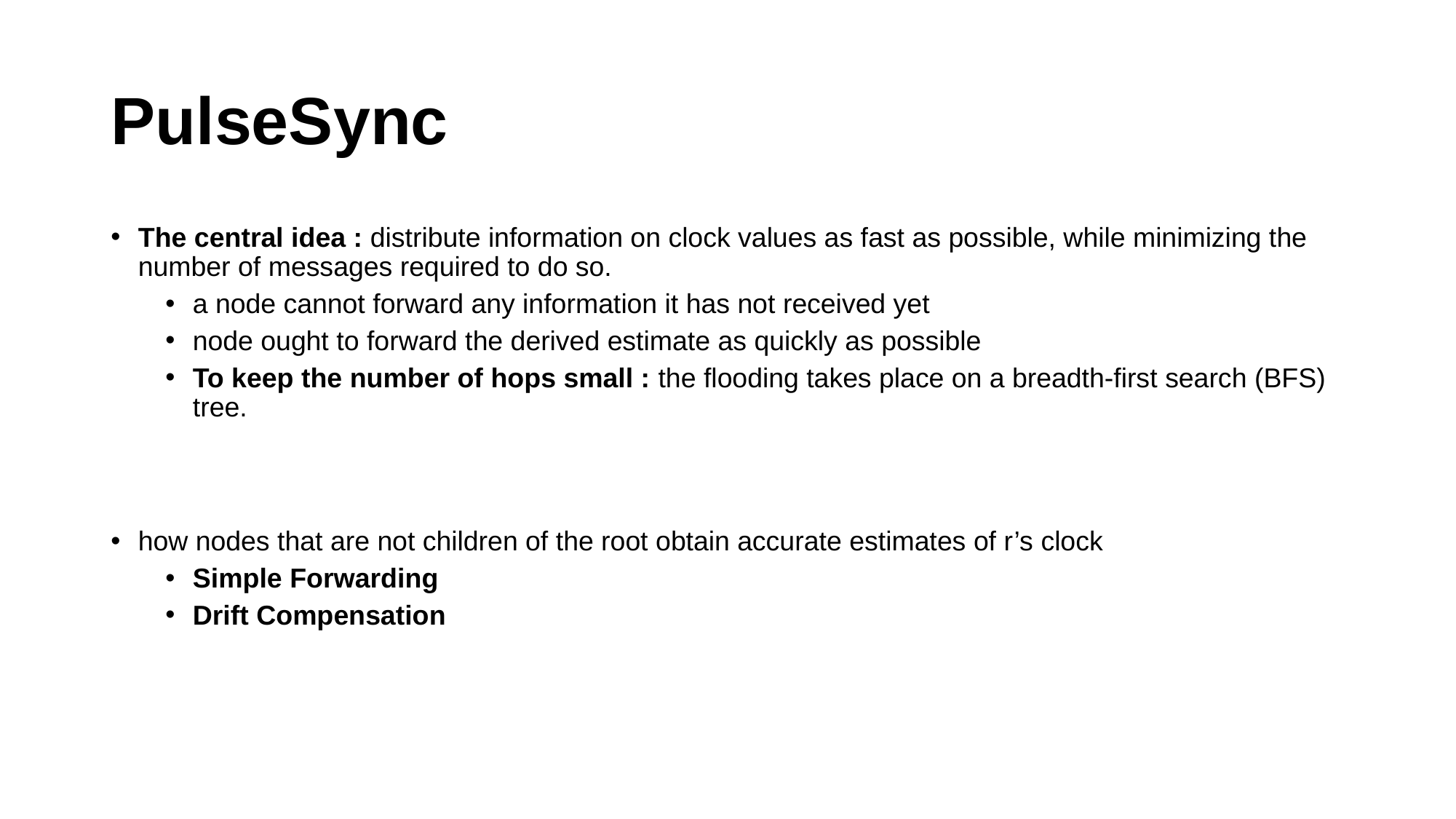

# PulseSync
The central idea : distribute information on clock values as fast as possible, while minimizing the number of messages required to do so.
a node cannot forward any information it has not received yet
node ought to forward the derived estimate as quickly as possible
To keep the number of hops small : the flooding takes place on a breadth-first search (BFS) tree.

how nodes that are not children of the root obtain accurate estimates of r’s clock
Simple Forwarding
Drift Compensation